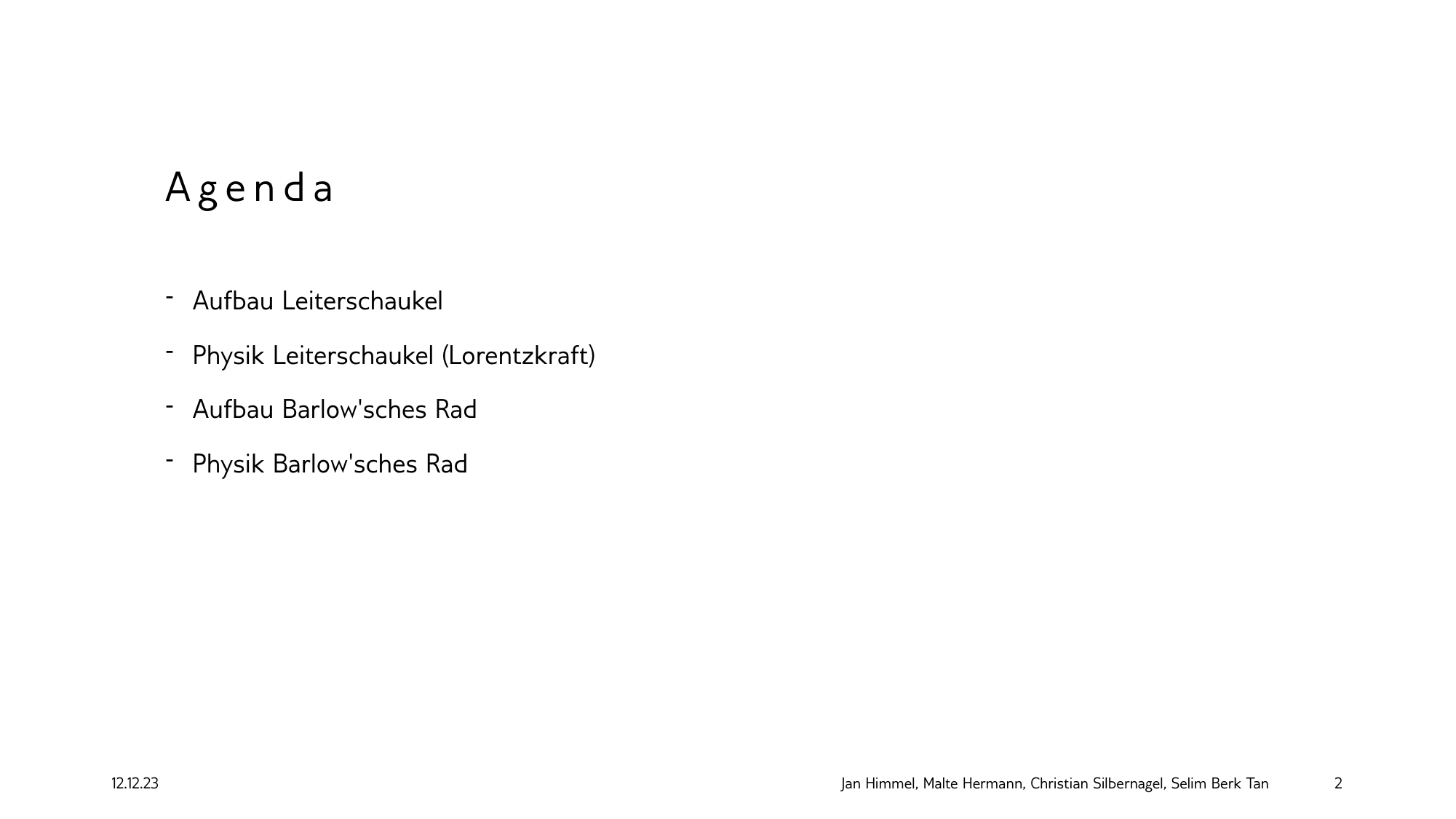

# Agenda
Aufbau Leiterschaukel
Physik Leiterschaukel (Lorentzkraft)
Aufbau Barlow'sches Rad
Physik Barlow'sches Rad
Jan Himmel, Malte Hermann, Christian Silbernagel, Selim Berk Tan
2
12.12.23